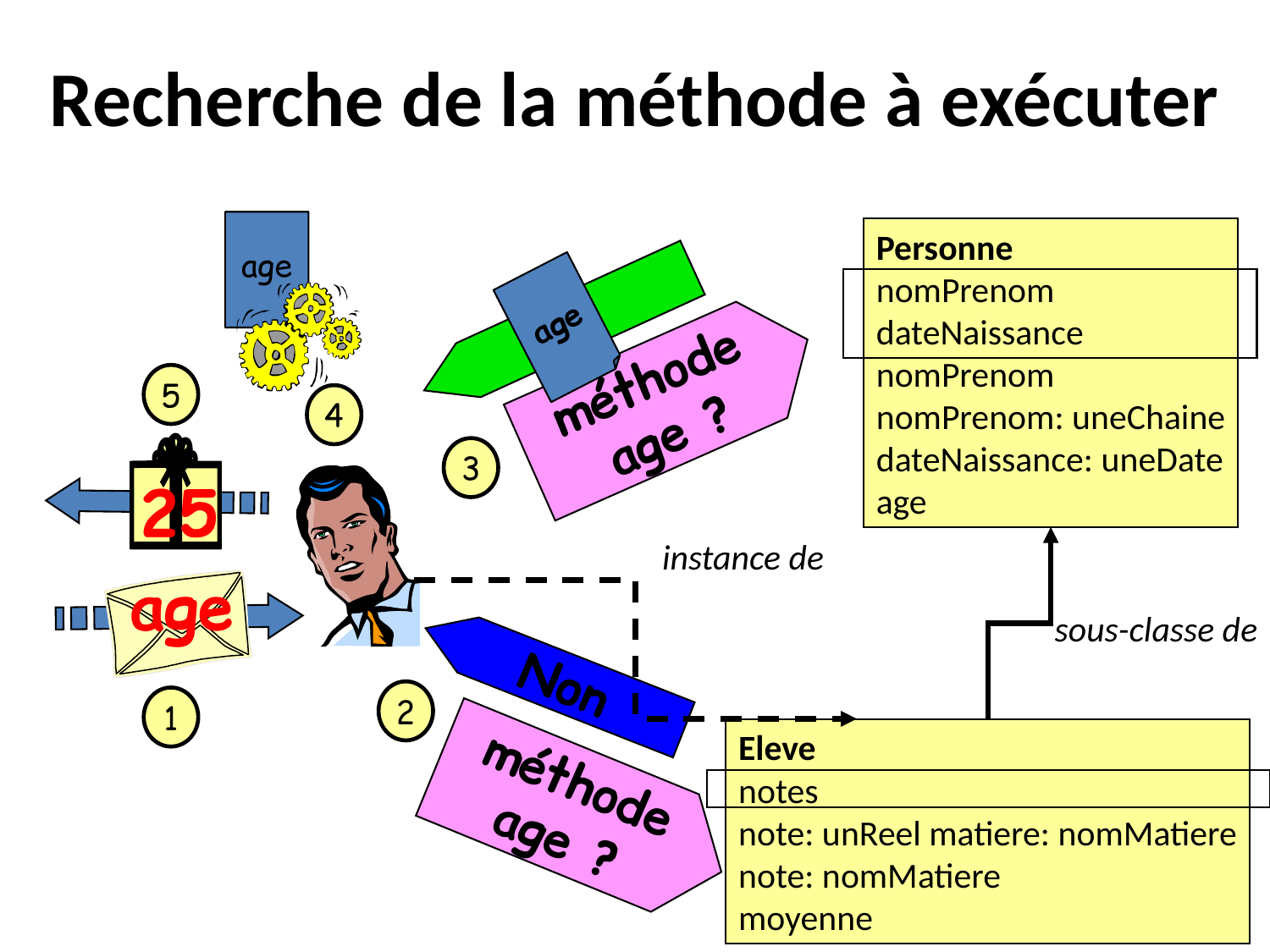

# Recherche de la méthode à exécuter
age

Personne
nomPrenom
dateNaissance
nomPrenom
nomPrenom: uneChaine
dateNaissance: uneDate
age

age

méthode
age ?
5
4

25

3

instance de
age

sous-classe de
Non
2
1
Eleve
notes
note: unReel matiere: nomMatiere
note: nomMatiere
moyenne
méthode
age ?